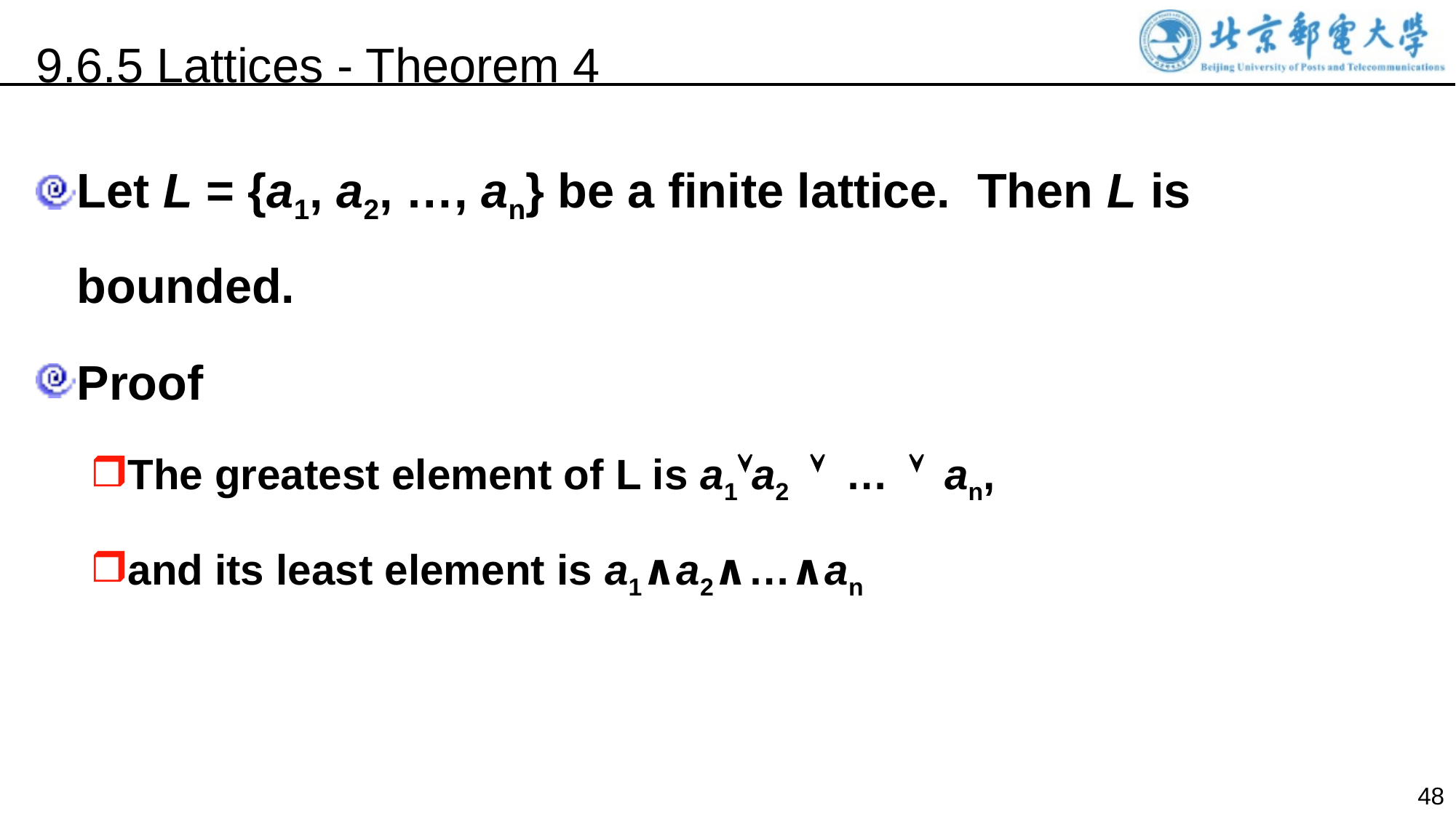

9.6.5 Lattices - Theorem 4
Let L = {a1, a2, …, an} be a finite lattice.  Then L is bounded.
Proof
The greatest element of L is a1∨a2 ∨ … ∨ an,
and its least element is a1∧a2∧…∧an